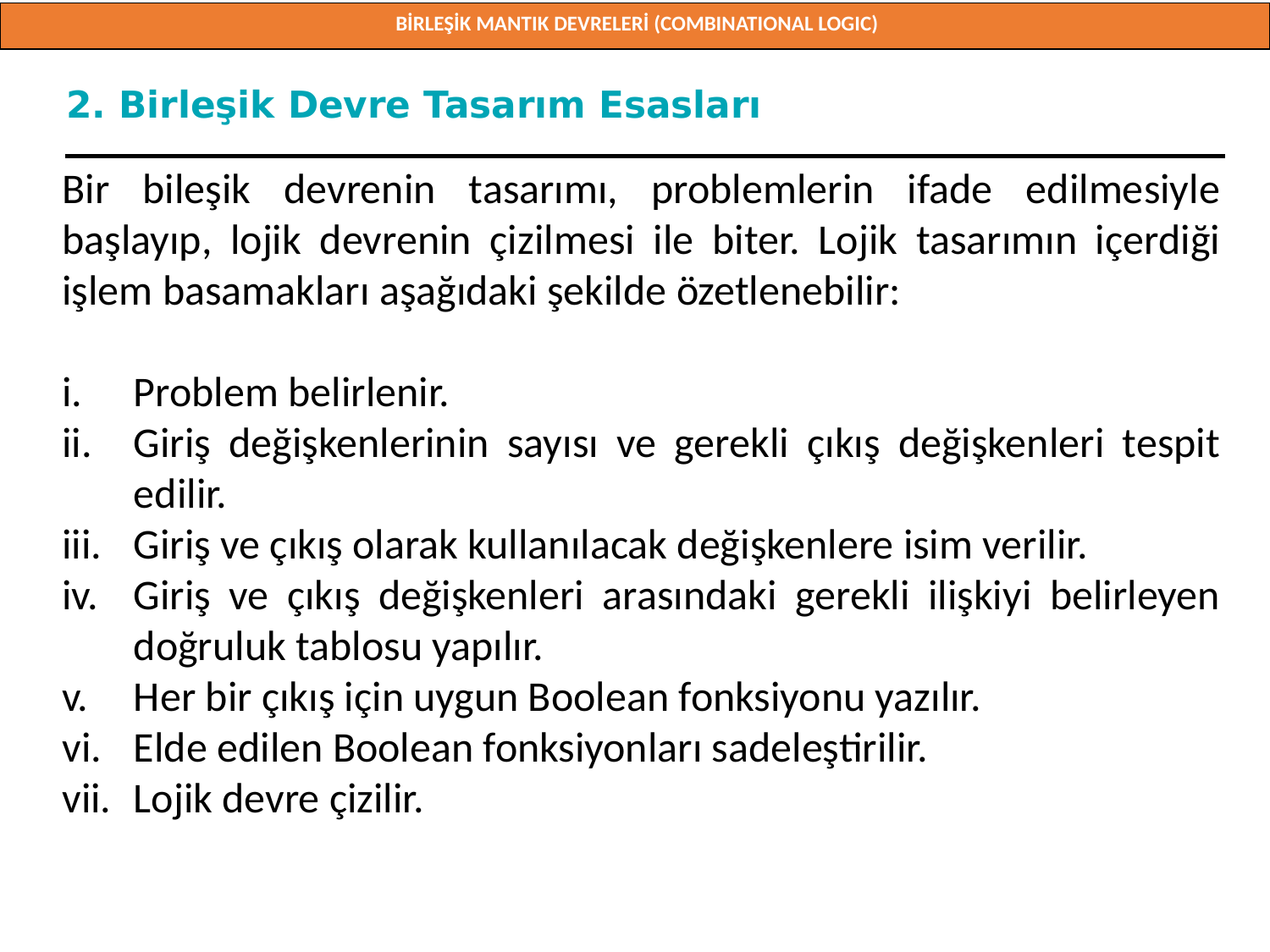

BİRLEŞİK MANTIK DEVRELERİ (COMBINATIONAL LOGIC)

Doç. Dr. Orhan ER
2. Birleşik Devre Tasarım Esasları
Bir bileşik devrenin tasarımı, problemlerin ifade edilmesiyle başlayıp, lojik devrenin çizilmesi ile biter. Lojik tasarımın içerdiği işlem basamakları aşağıdaki şekilde özetlenebilir:

Problem belirlenir.
Giriş değişkenlerinin sayısı ve gerekli çıkış değişkenleri tespit edilir.
Giriş ve çıkış olarak kullanılacak değişkenlere isim verilir.
Giriş ve çıkış değişkenleri arasındaki gerekli ilişkiyi belirleyen doğruluk tablosu yapılır.
Her bir çıkış için uygun Boolean fonksiyonu yazılır.
Elde edilen Boolean fonksiyonları sadeleştirilir.
Lojik devre çizilir.

Doç. Dr. Orhan ER